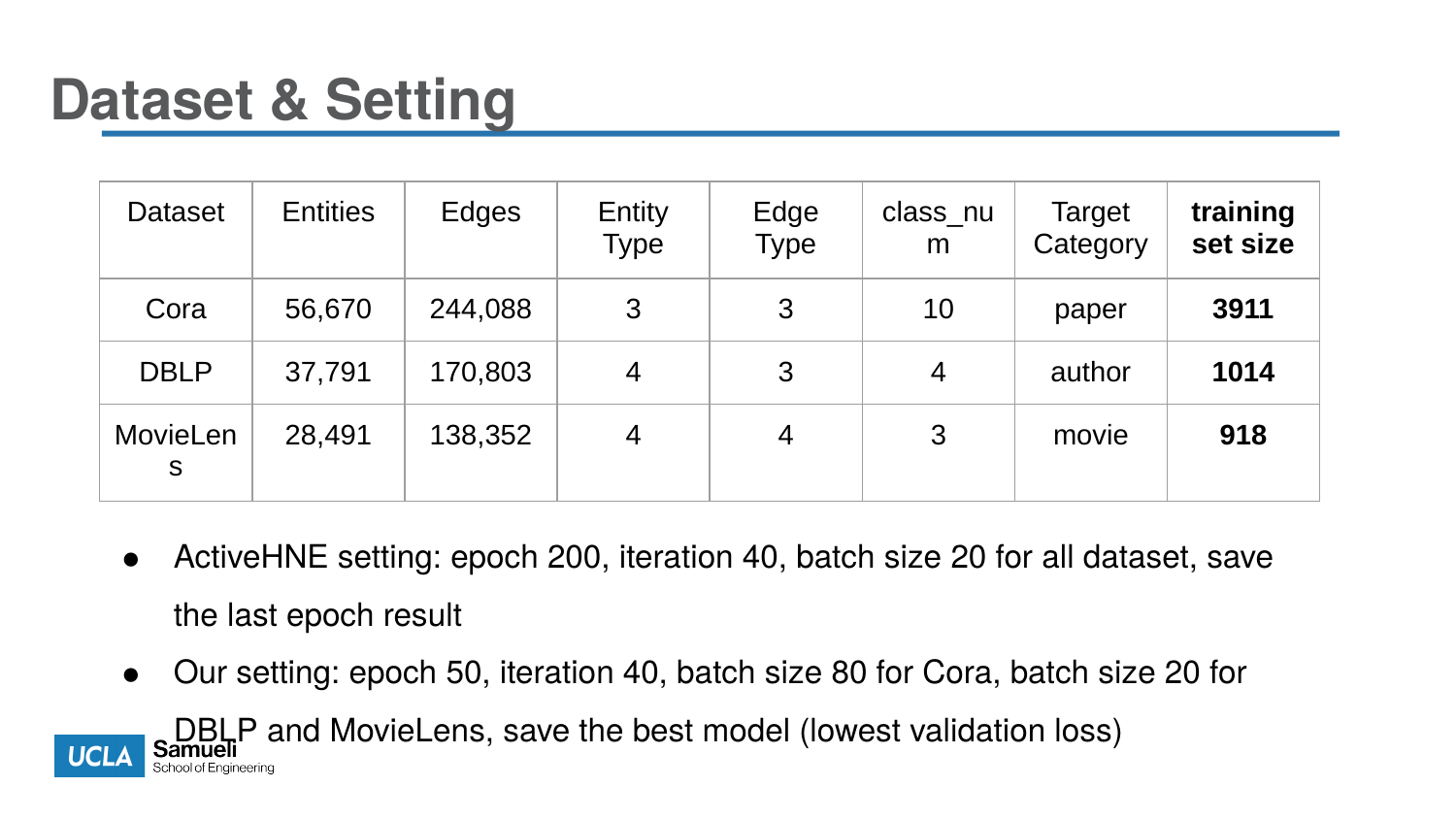

# Dataset & Setting
| Dataset | Entities | Edges | Entity Type | Edge Type | class\_num | Target Category | training set size |
| --- | --- | --- | --- | --- | --- | --- | --- |
| Cora | 56,670 | 244,088 | 3 | 3 | 10 | paper | 3911 |
| DBLP | 37,791 | 170,803 | 4 | 3 | 4 | author | 1014 |
| MovieLens | 28,491 | 138,352 | 4 | 4 | 3 | movie | 918 |

ActiveHNE setting: epoch 200, iteration 40, batch size 20 for all dataset, save the last epoch result
Our setting: epoch 50, iteration 40, batch size 80 for Cora, batch size 20 for DBLP and MovieLens, save the best model (lowest validation loss)